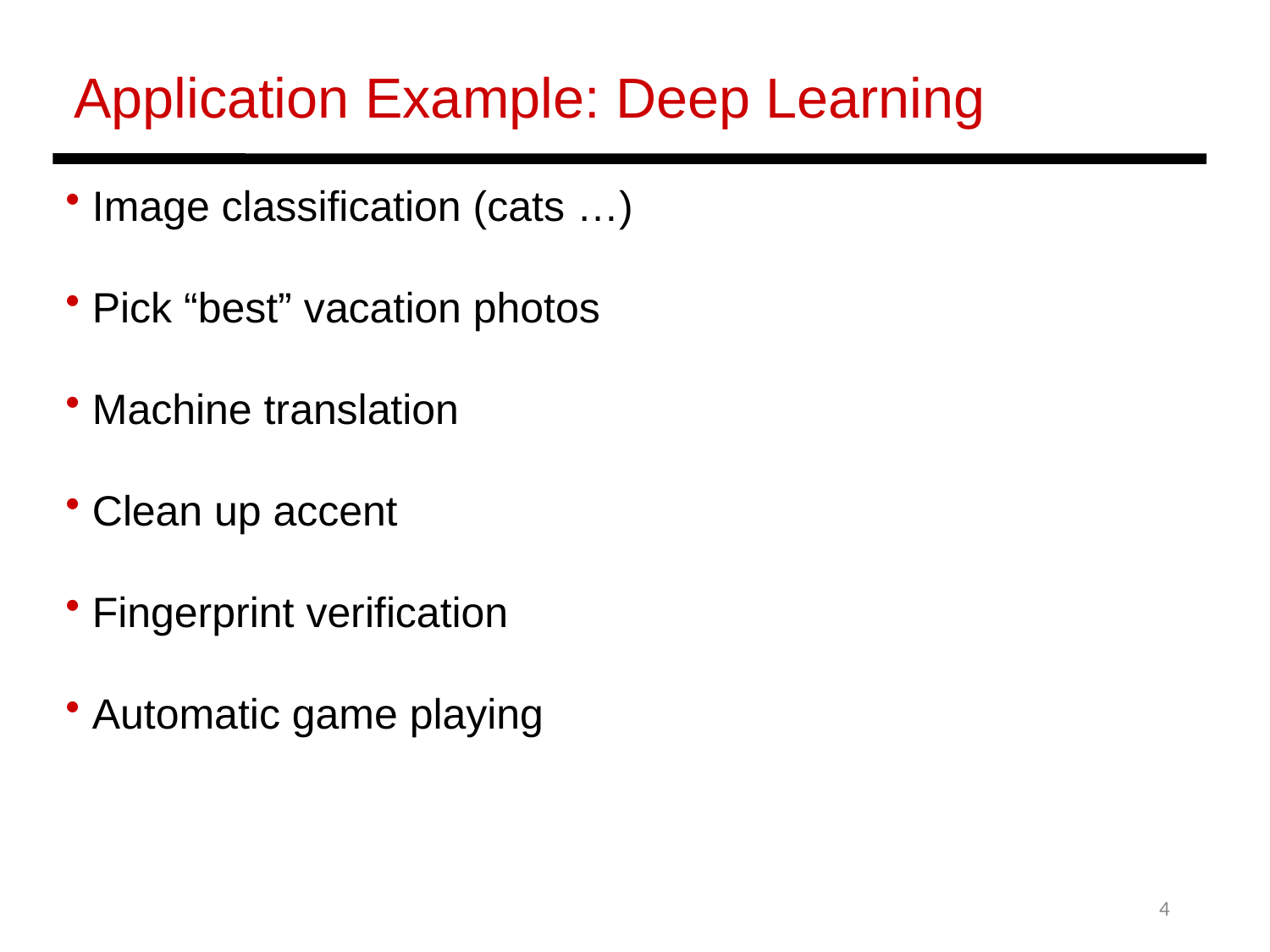

Application Example: Deep Learning

 Image classification (cats …)

 Pick “best” vacation photos

 Machine translation

 Clean up accent

 Fingerprint verification

 Automatic game playing
4